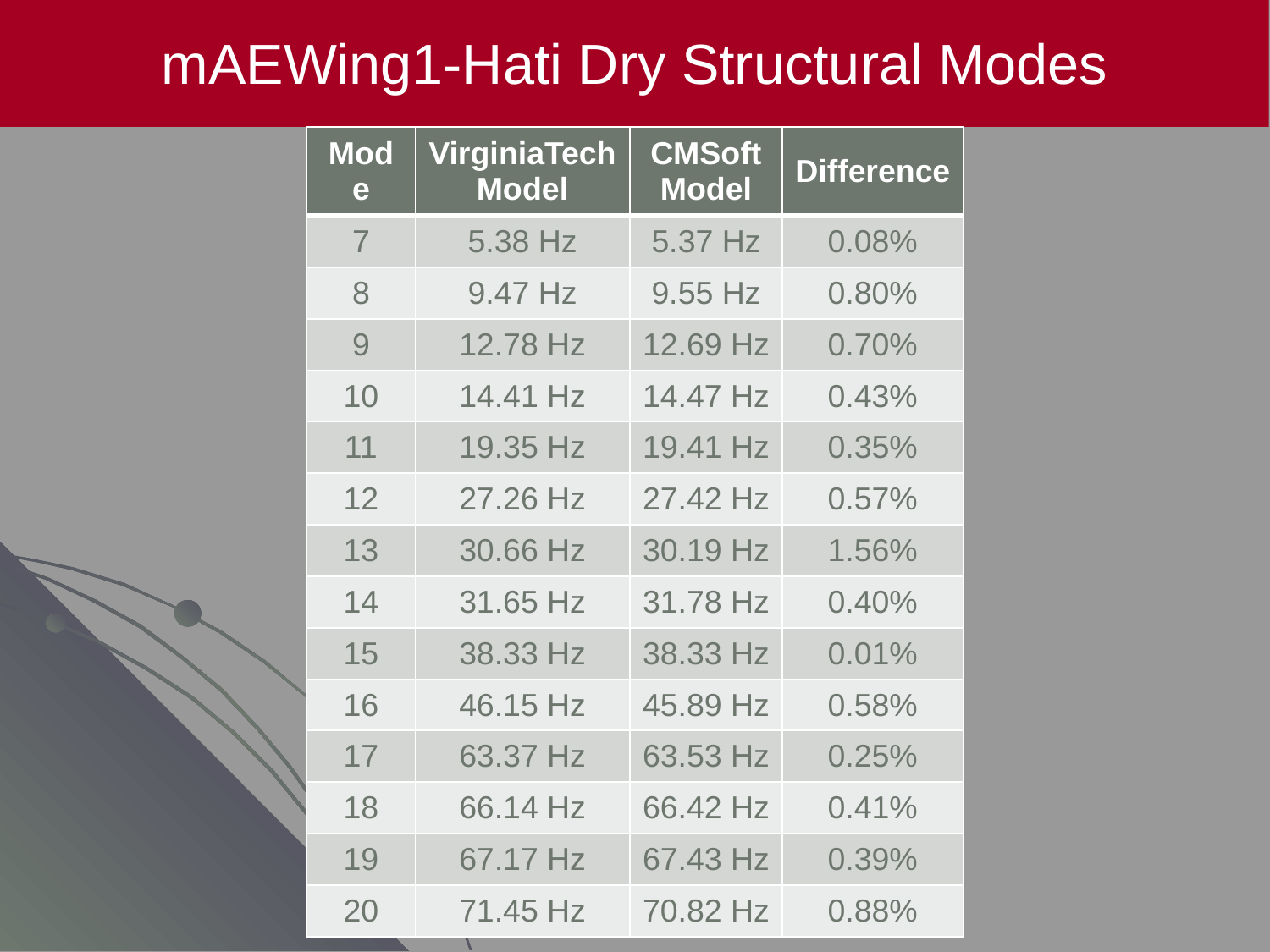

mAEWing1-Hati Dry Structural Modes
| Mode | VirginiaTech Model | CMSoft Model | Difference |
| --- | --- | --- | --- |
| 7 | 5.38 Hz | 5.37 Hz | 0.08% |
| 8 | 9.47 Hz | 9.55 Hz | 0.80% |
| 9 | 12.78 Hz | 12.69 Hz | 0.70% |
| 10 | 14.41 Hz | 14.47 Hz | 0.43% |
| 11 | 19.35 Hz | 19.41 Hz | 0.35% |
| 12 | 27.26 Hz | 27.42 Hz | 0.57% |
| 13 | 30.66 Hz | 30.19 Hz | 1.56% |
| 14 | 31.65 Hz | 31.78 Hz | 0.40% |
| 15 | 38.33 Hz | 38.33 Hz | 0.01% |
| 16 | 46.15 Hz | 45.89 Hz | 0.58% |
| 17 | 63.37 Hz | 63.53 Hz | 0.25% |
| 18 | 66.14 Hz | 66.42 Hz | 0.41% |
| 19 | 67.17 Hz | 67.43 Hz | 0.39% |
| 20 | 71.45 Hz | 70.82 Hz | 0.88% |